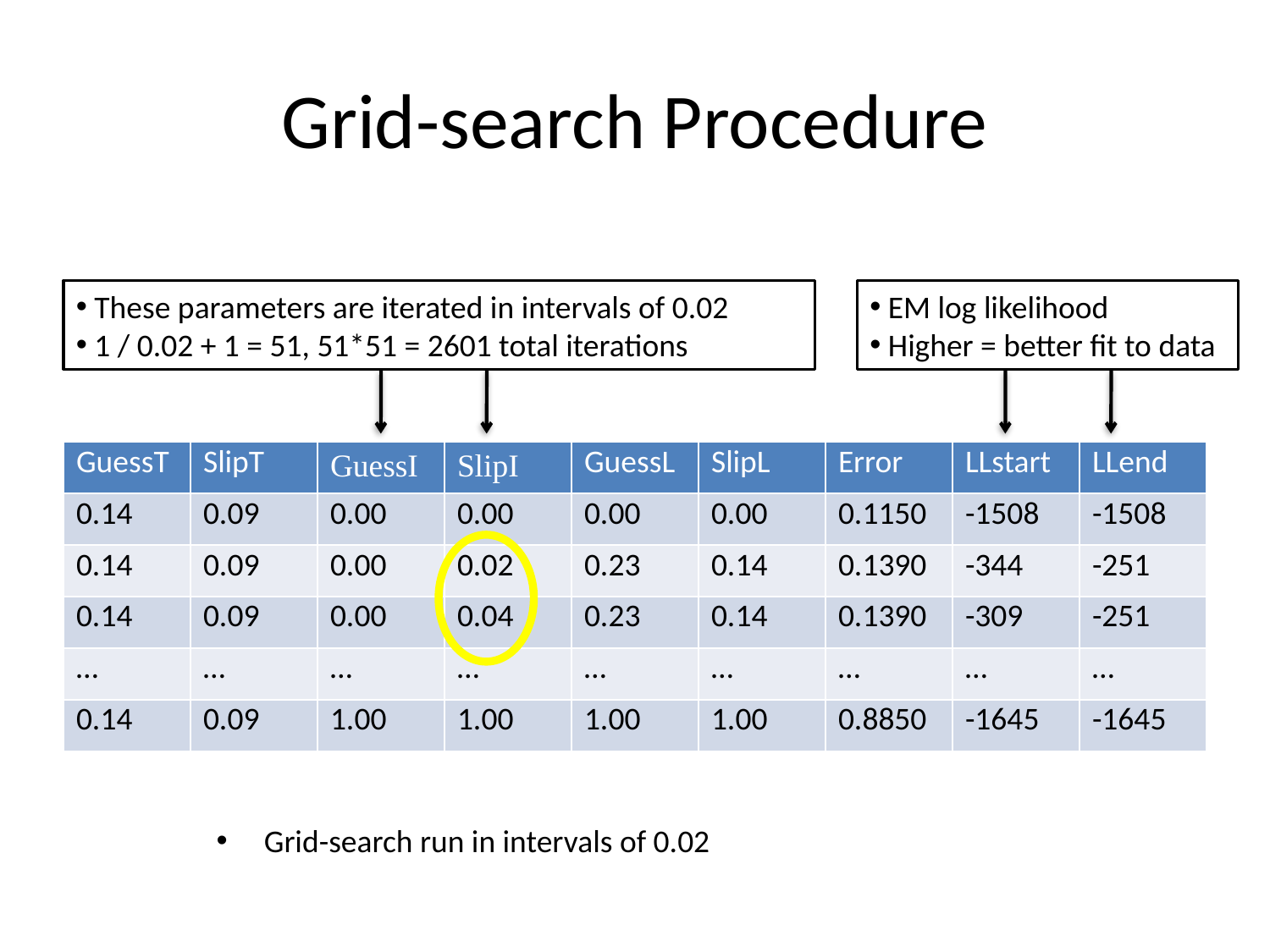

# Grid-search Procedure
 These parameters are iterated in intervals of 0.02
 1 / 0.02 + 1 = 51, 51*51 = 2601 total iterations
 EM log likelihood
 Higher = better fit to data
| GuessT | SlipT | GuessI | SlipI | GuessL | SlipL | Error | LLstart | LLend |
| --- | --- | --- | --- | --- | --- | --- | --- | --- |
| 0.14 | 0.09 | 0.00 | 0.00 | 0.00 | 0.00 | 0.1150 | -1508 | -1508 |
| 0.14 | 0.09 | 0.00 | 0.02 | 0.23 | 0.14 | 0.1390 | -344 | -251 |
| 0.14 | 0.09 | 0.00 | 0.04 | 0.23 | 0.14 | 0.1390 | -309 | -251 |
| … | … | … | … | … | … | … | … | … |
| 0.14 | 0.09 | 1.00 | 1.00 | 1.00 | 1.00 | 0.8850 | -1645 | -1645 |

Grid-search run in intervals of 0.02